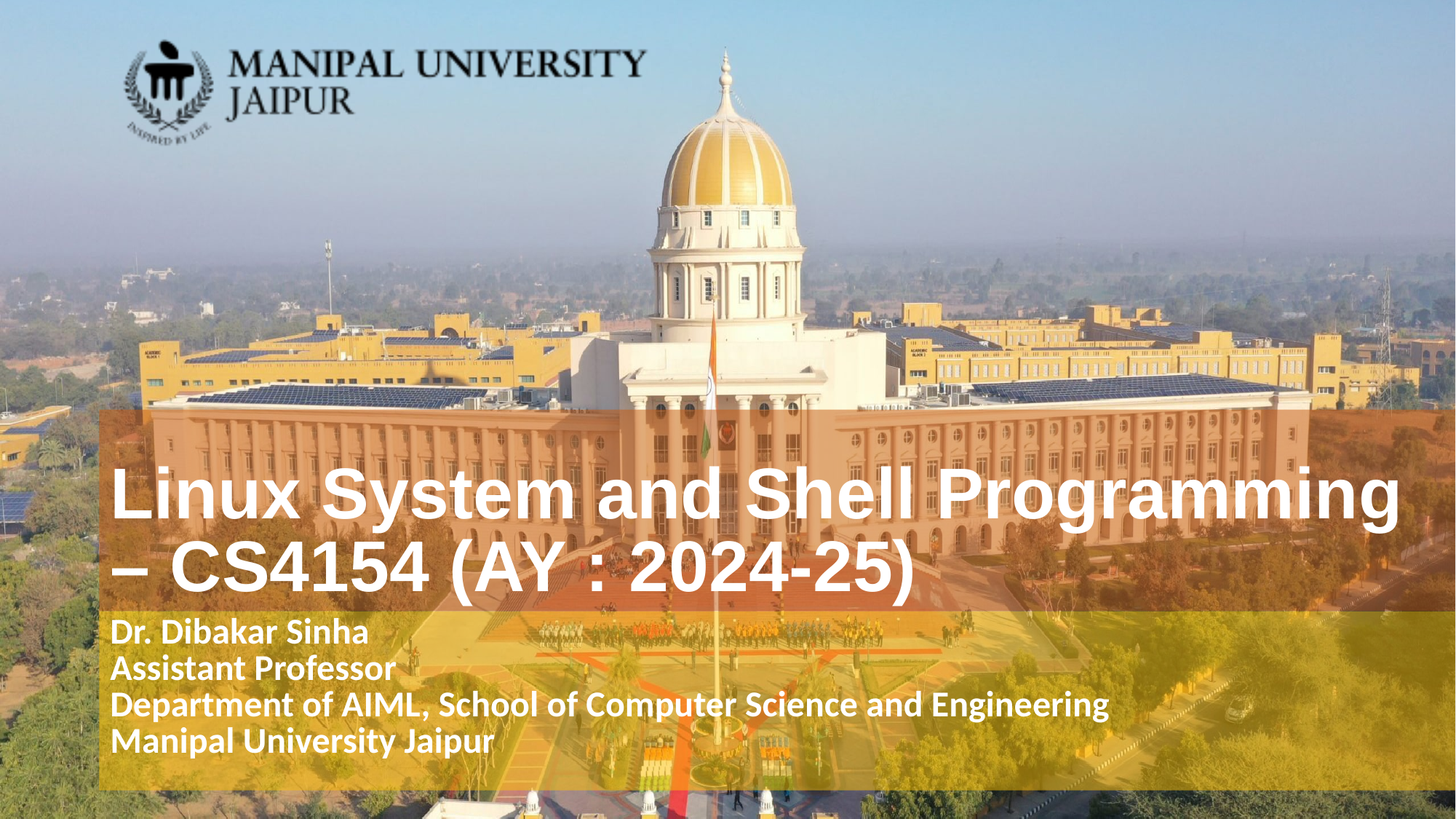

# Linux System and Shell Programming – CS4154 (AY : 2024-25)
Dr. Dibakar Sinha
Assistant Professor
Department of AIML, School of Computer Science and Engineering
Manipal University Jaipur